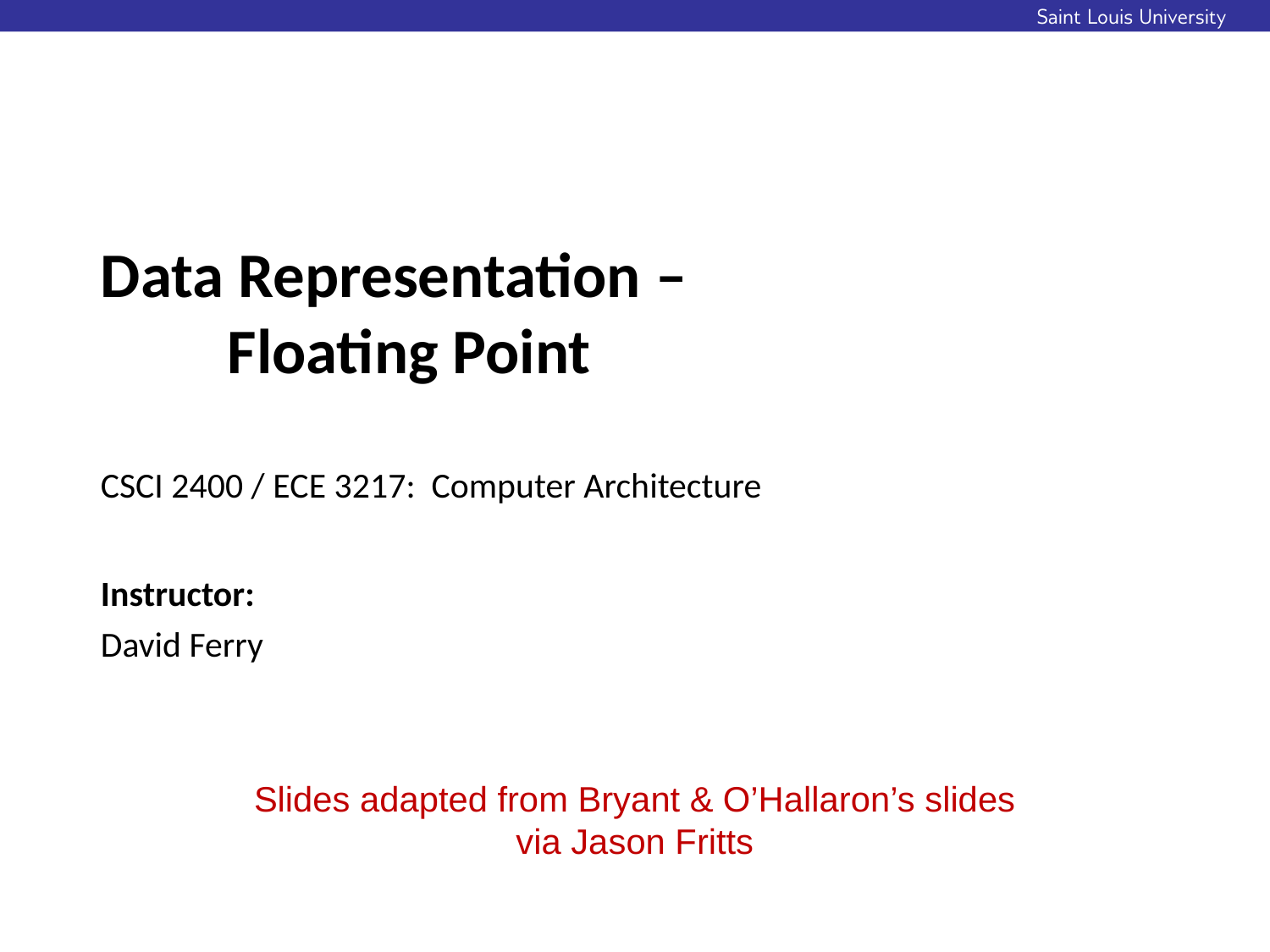

# Data Representation – Floating Point CSCI 2400 / ECE 3217:  Computer Architecture
Instructor:
David Ferry
Slides adapted from Bryant & O’Hallaron’s slides
via Jason Fritts